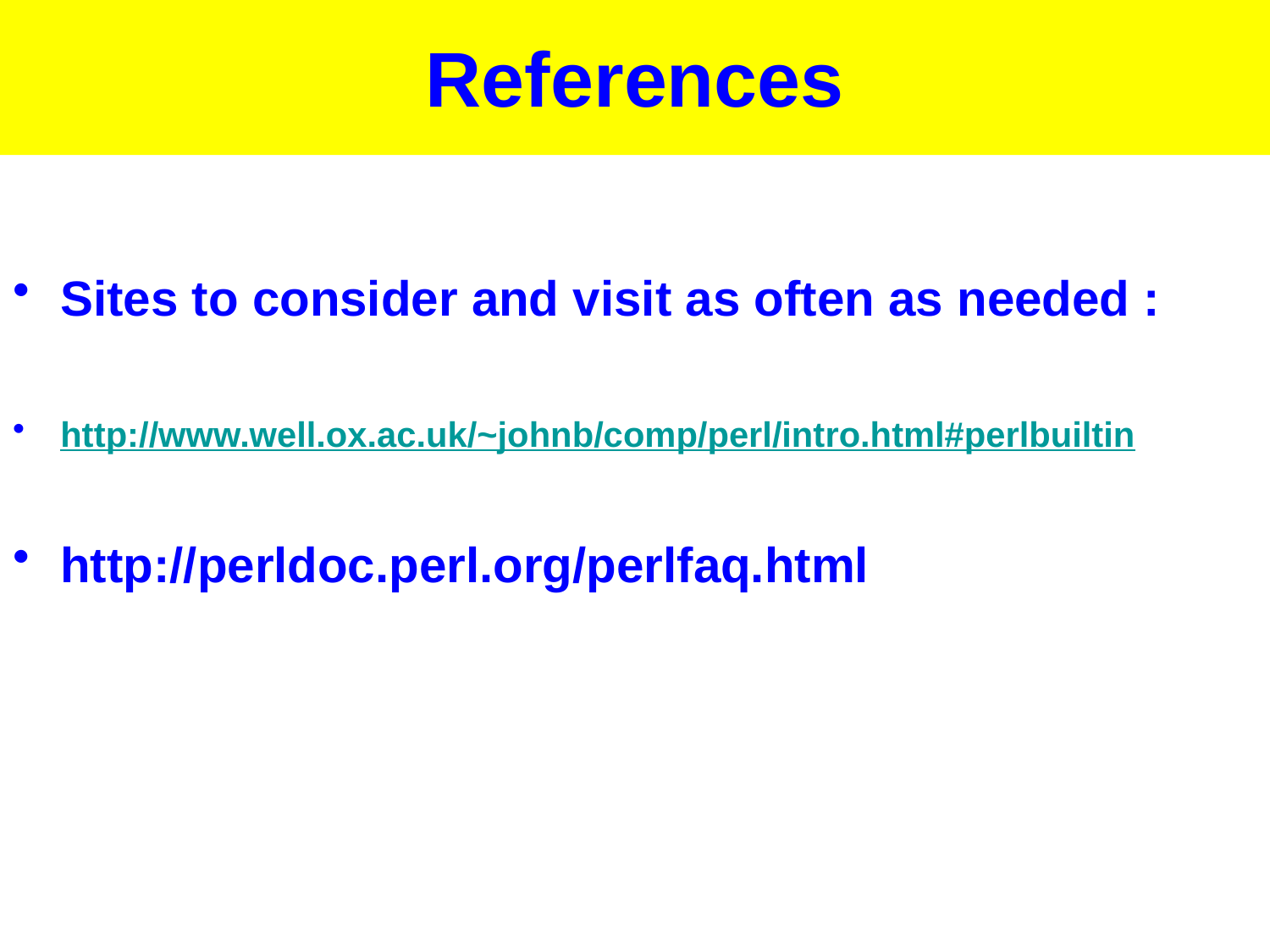

# References
Sites to consider and visit as often as needed :

http://www.well.ox.ac.uk/~johnb/comp/perl/intro.html#perlbuiltin

http://perldoc.perl.org/perlfaq.html